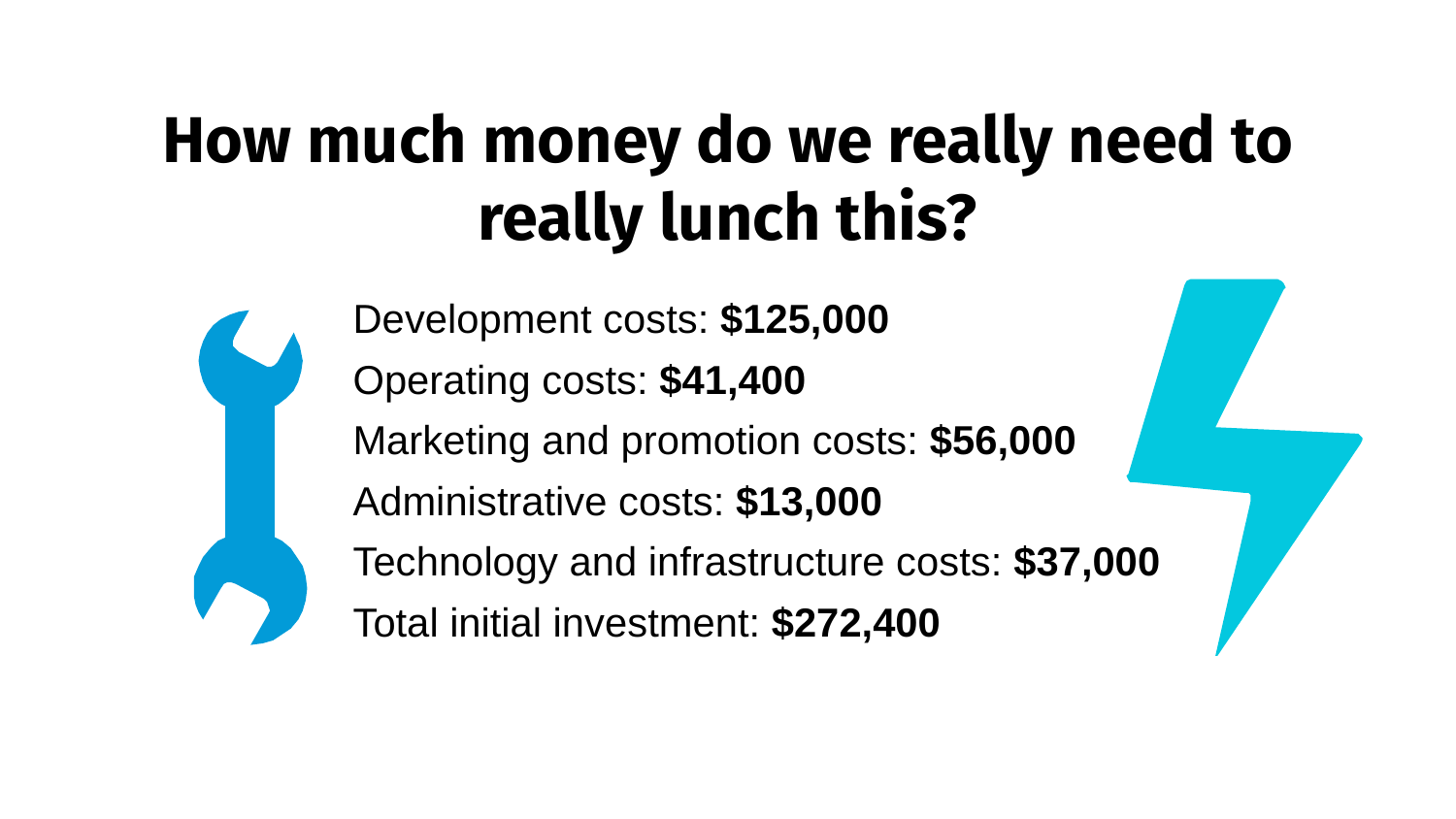

# How much money do we really need to really lunch this?

Development costs: $125,000
Operating costs: $41,400
Marketing and promotion costs: $56,000
Administrative costs: $13,000
Technology and infrastructure costs: $37,000
Total initial investment: $272,400